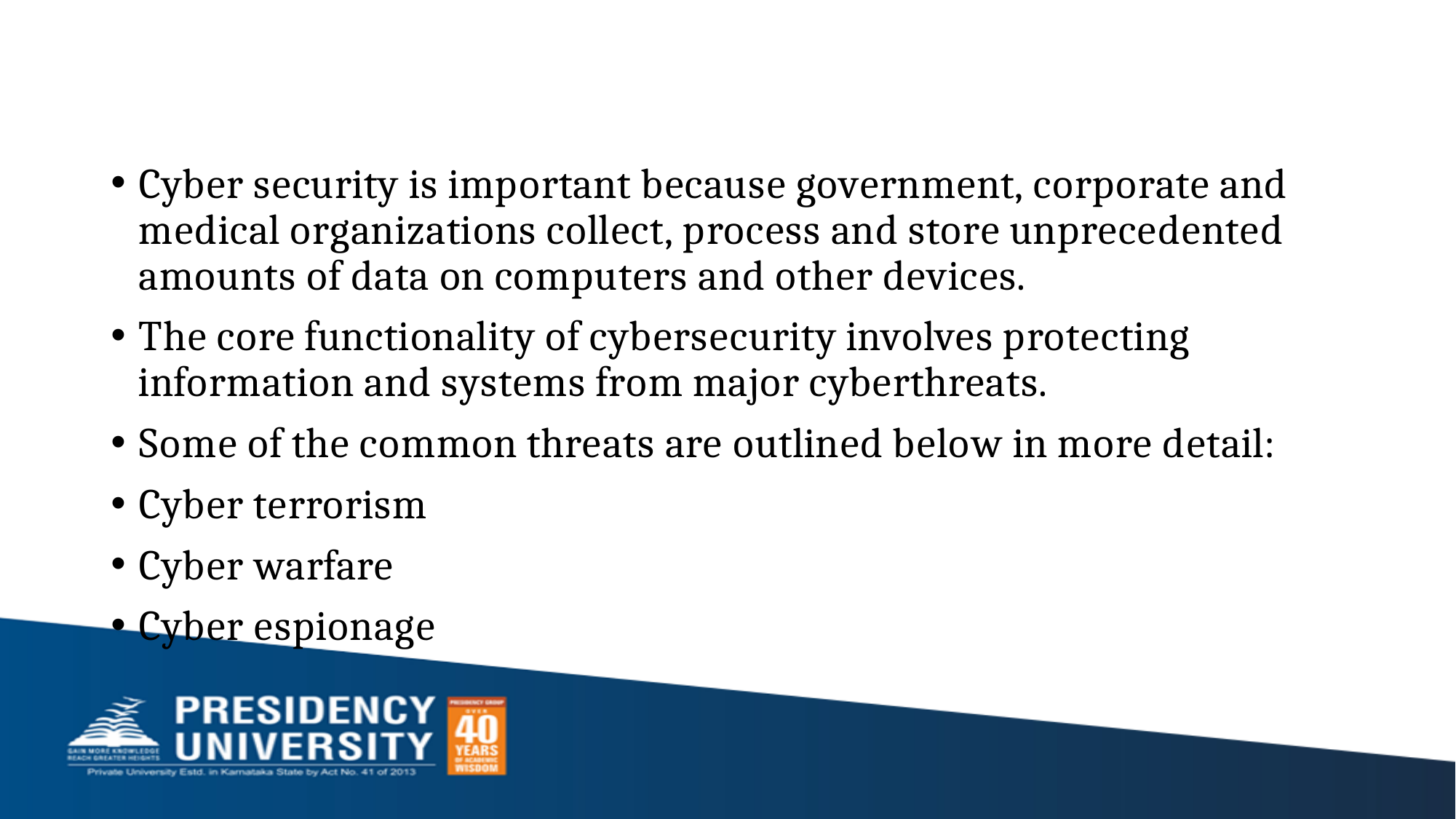

#
Cyber security is important because government, corporate and medical organizations collect, process and store unprecedented amounts of data on computers and other devices.
The core functionality of cybersecurity involves protecting information and systems from major cyberthreats.
Some of the common threats are outlined below in more detail:
Cyber terrorism
Cyber warfare
Cyber espionage